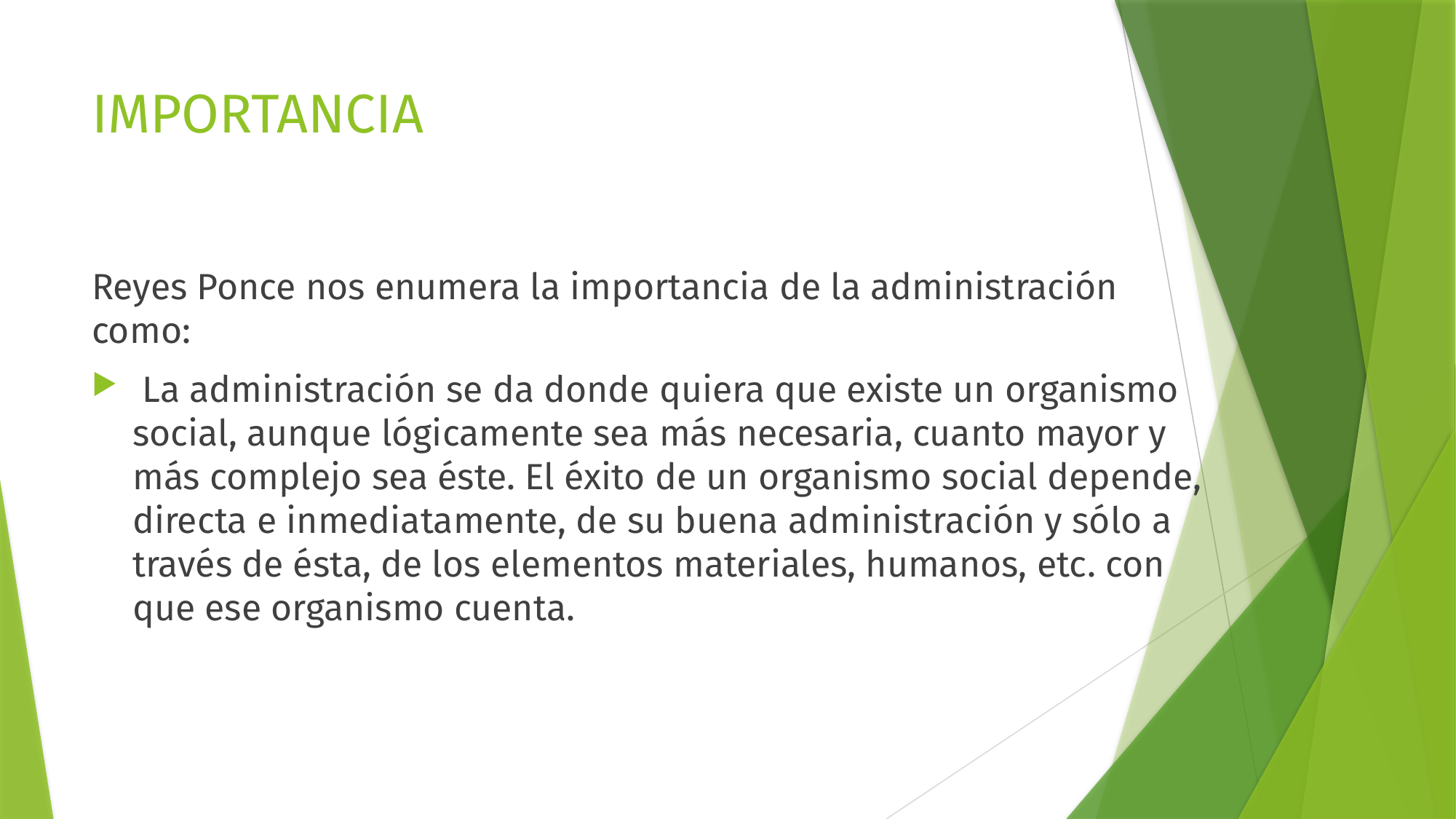

# IMPORTANCIA
Reyes Ponce nos enumera la importancia de la administración como:
 La administración se da donde quiera que existe un organismo social, aunque lógicamente sea más necesaria, cuanto mayor y más complejo sea éste. El éxito de un organismo social depende, directa e inmediatamente, de su buena administración y sólo a través de ésta, de los elementos materiales, humanos, etc. con que ese organismo cuenta.